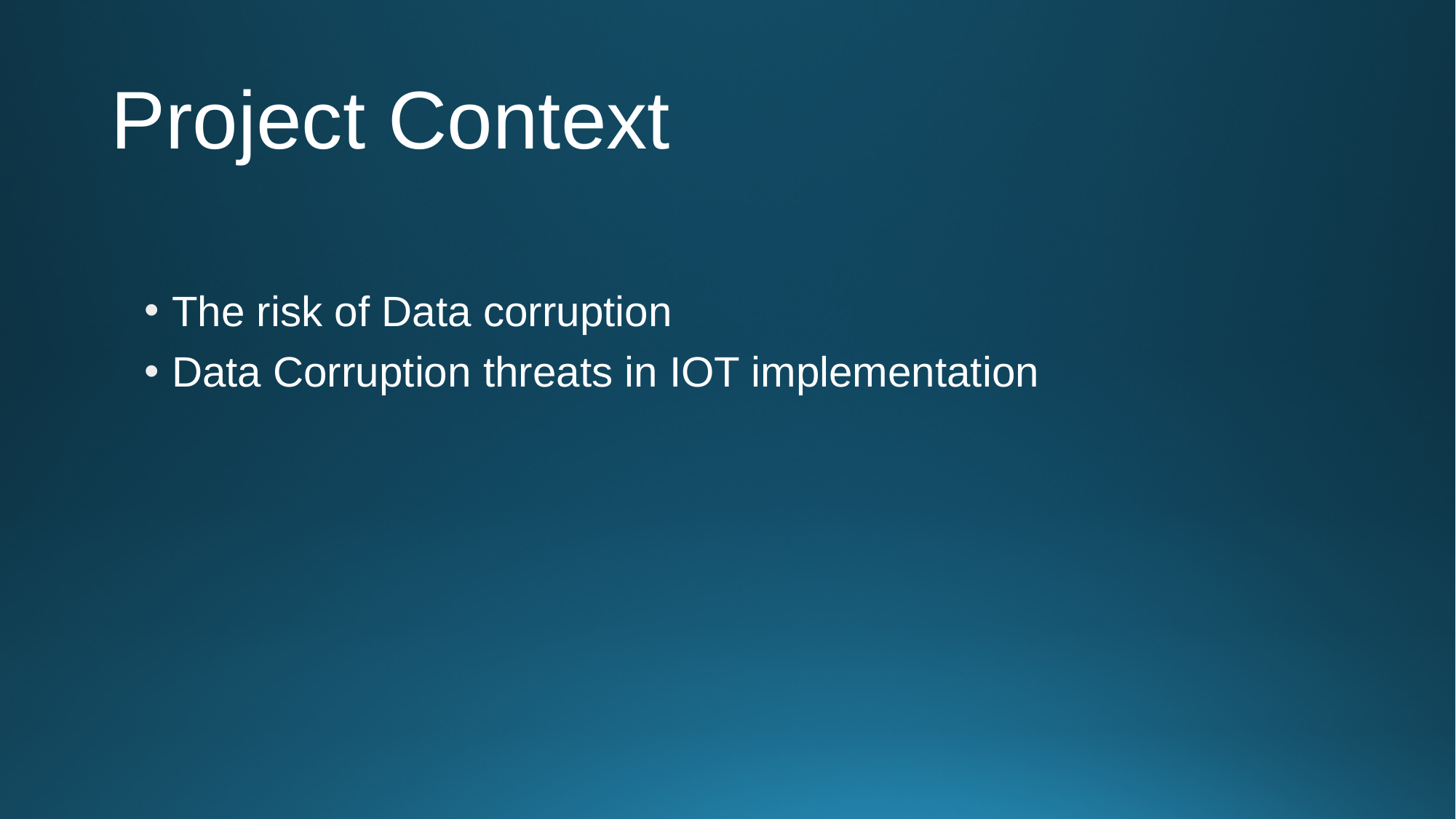

# Project Context

The risk of Data corruption
Data Corruption threats in IOT implementation